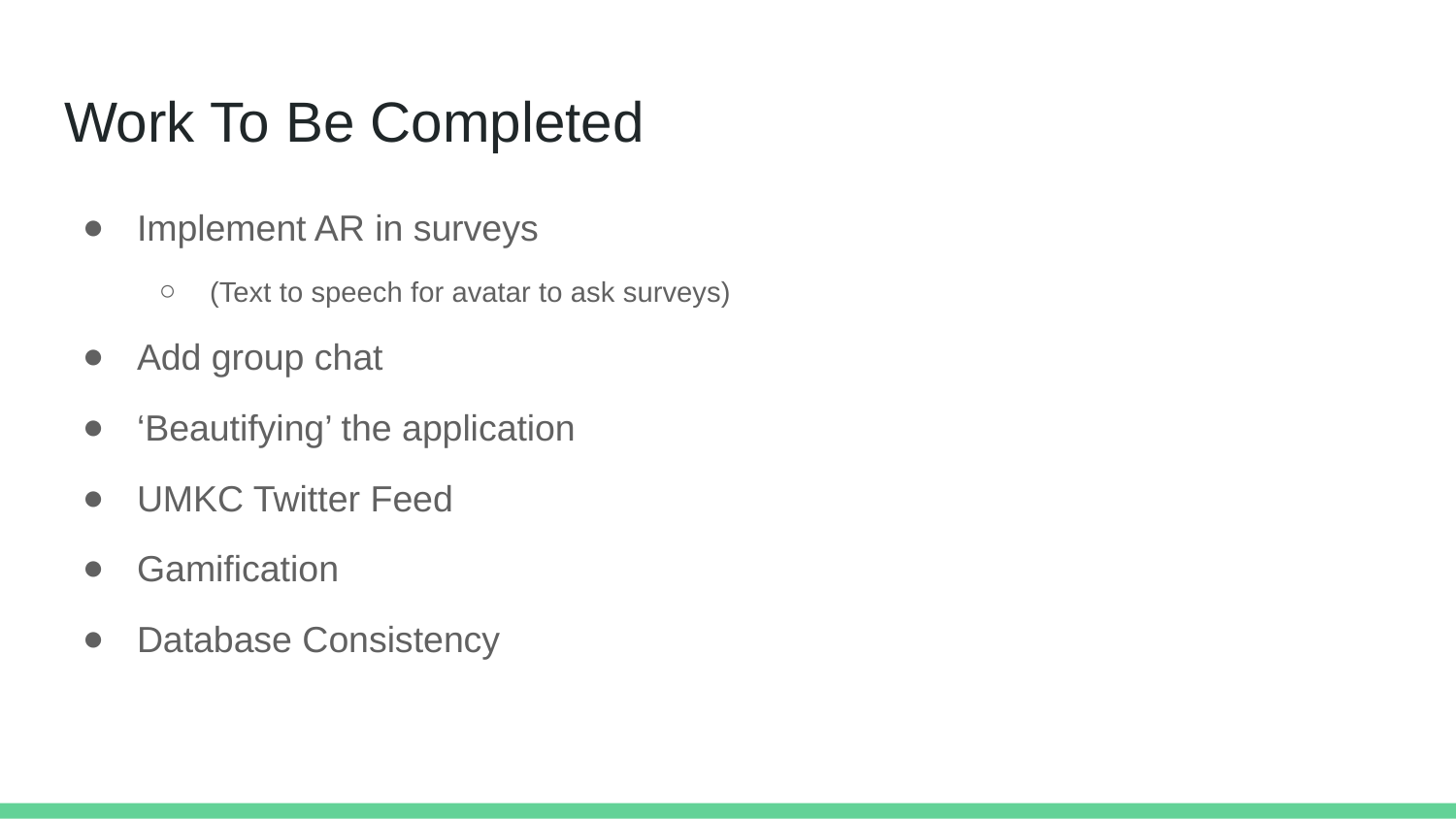

# Work To Be Completed
Implement AR in surveys
(Text to speech for avatar to ask surveys)
Add group chat
‘Beautifying’ the application
UMKC Twitter Feed
Gamification
Database Consistency